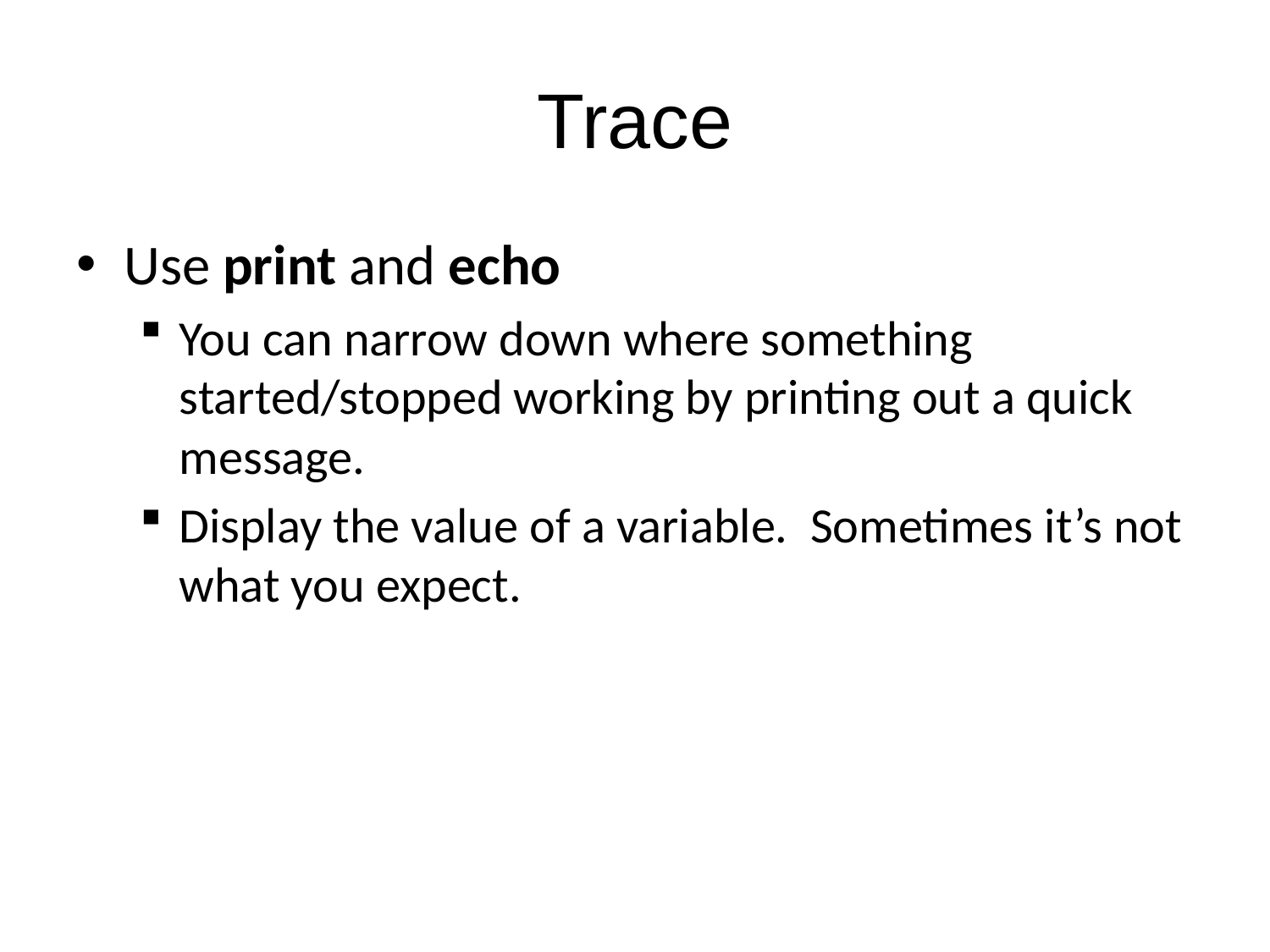

# Trace
Use print and echo
You can narrow down where something started/stopped working by printing out a quick message.
Display the value of a variable.  Sometimes it’s not what you expect.